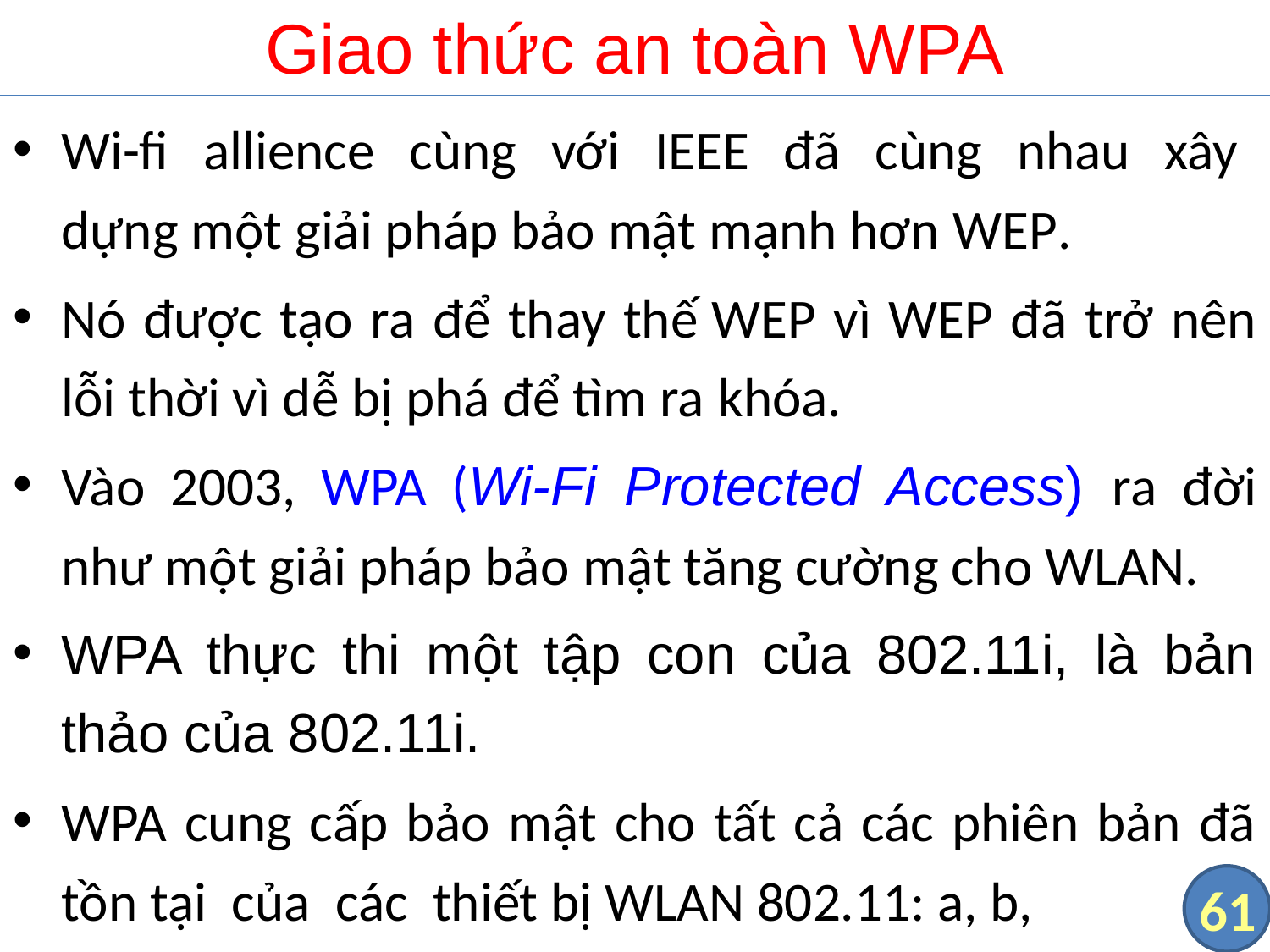

# Giao thức an toàn WPA
Wi-fi  allience  cùng  với  IEEE  đã  cùng  nhau  xây  dựng một giải pháp bảo mật mạnh hơn WEP.
Nó được tạo ra để thay thế WEP vì WEP đã trở nên lỗi thời vì dễ bị phá để tìm ra khóa.
Vào 2003, WPA (Wi-Fi Protected Access) ra đời như một giải pháp bảo mật tăng cường cho WLAN.
WPA thực thi một tập con của 802.11i, là bản thảo của 802.11i.
WPA cung cấp bảo mật cho tất cả các phiên bản đã tồn tại  của  các  thiết bị WLAN 802.11: a, b,

61